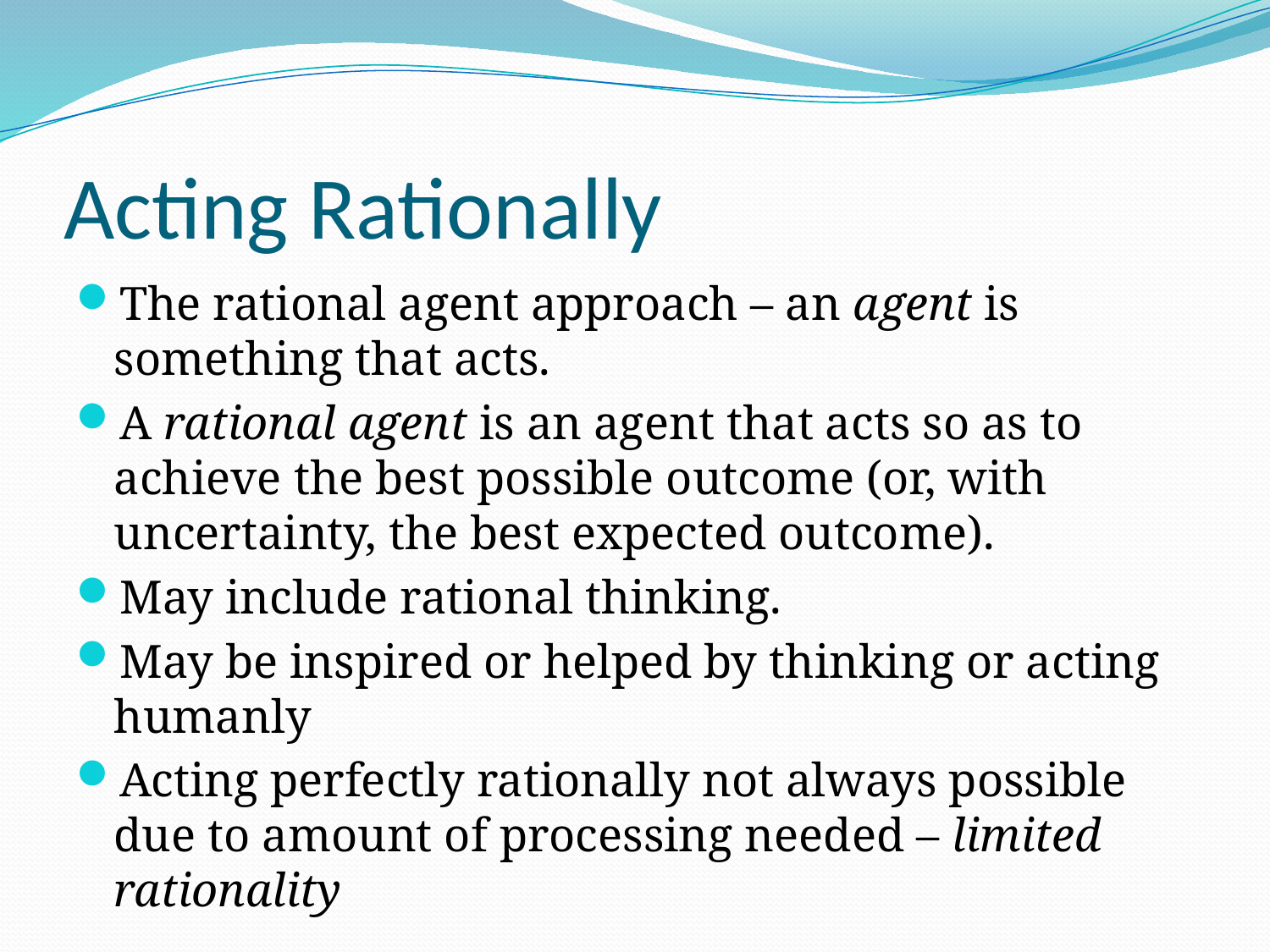

# Acting Rationally
The rational agent approach – an agent is something that acts.
A rational agent is an agent that acts so as to achieve the best possible outcome (or, with uncertainty, the best expected outcome).
May include rational thinking.
May be inspired or helped by thinking or acting humanly
Acting perfectly rationally not always possible due to amount of processing needed – limited rationality